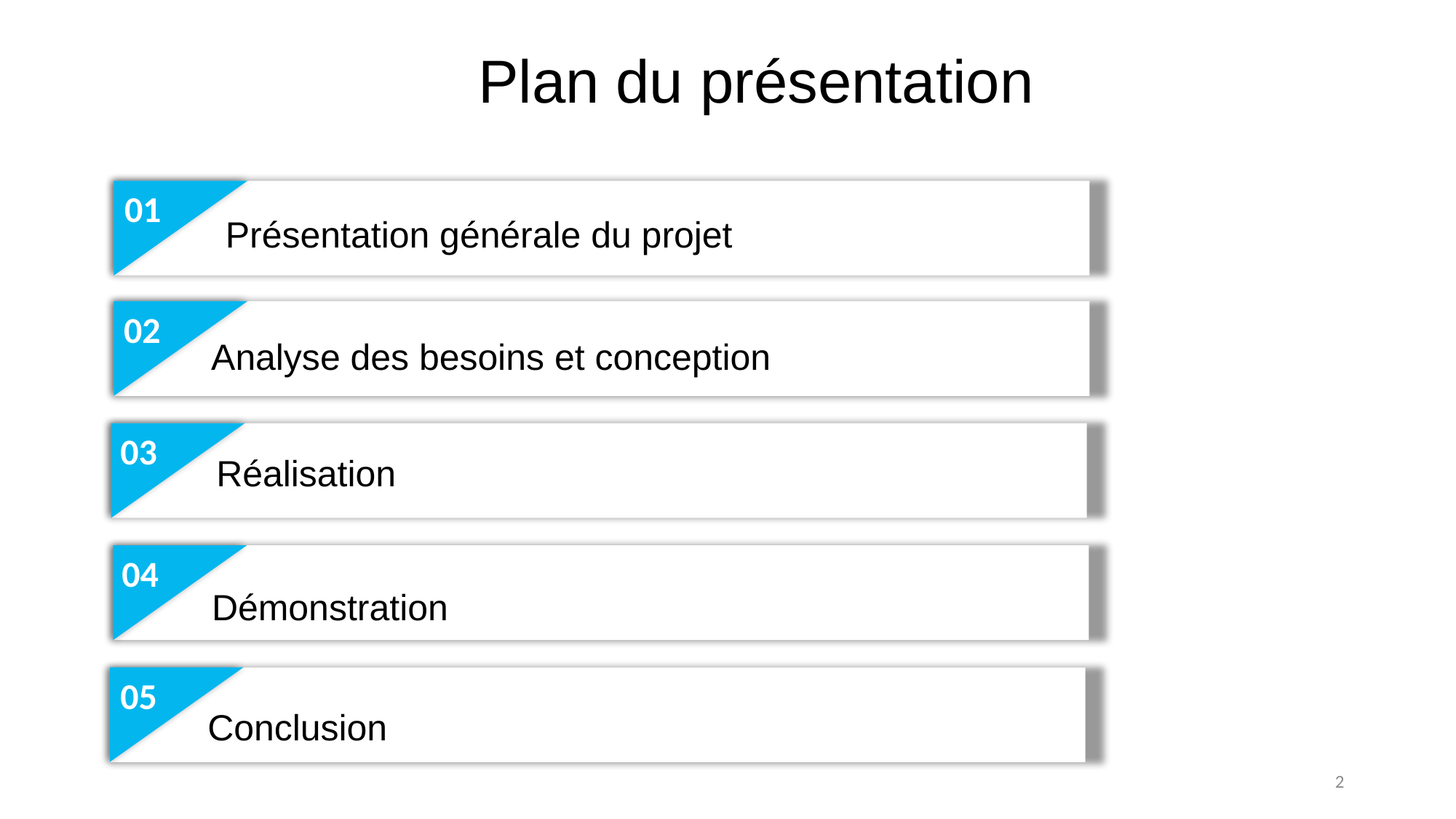

Plan du présentation

01
Présentation générale du projet

02
Analyse des besoins et conception

03
Réalisation

04
Démonstration

05
Conclusion
2